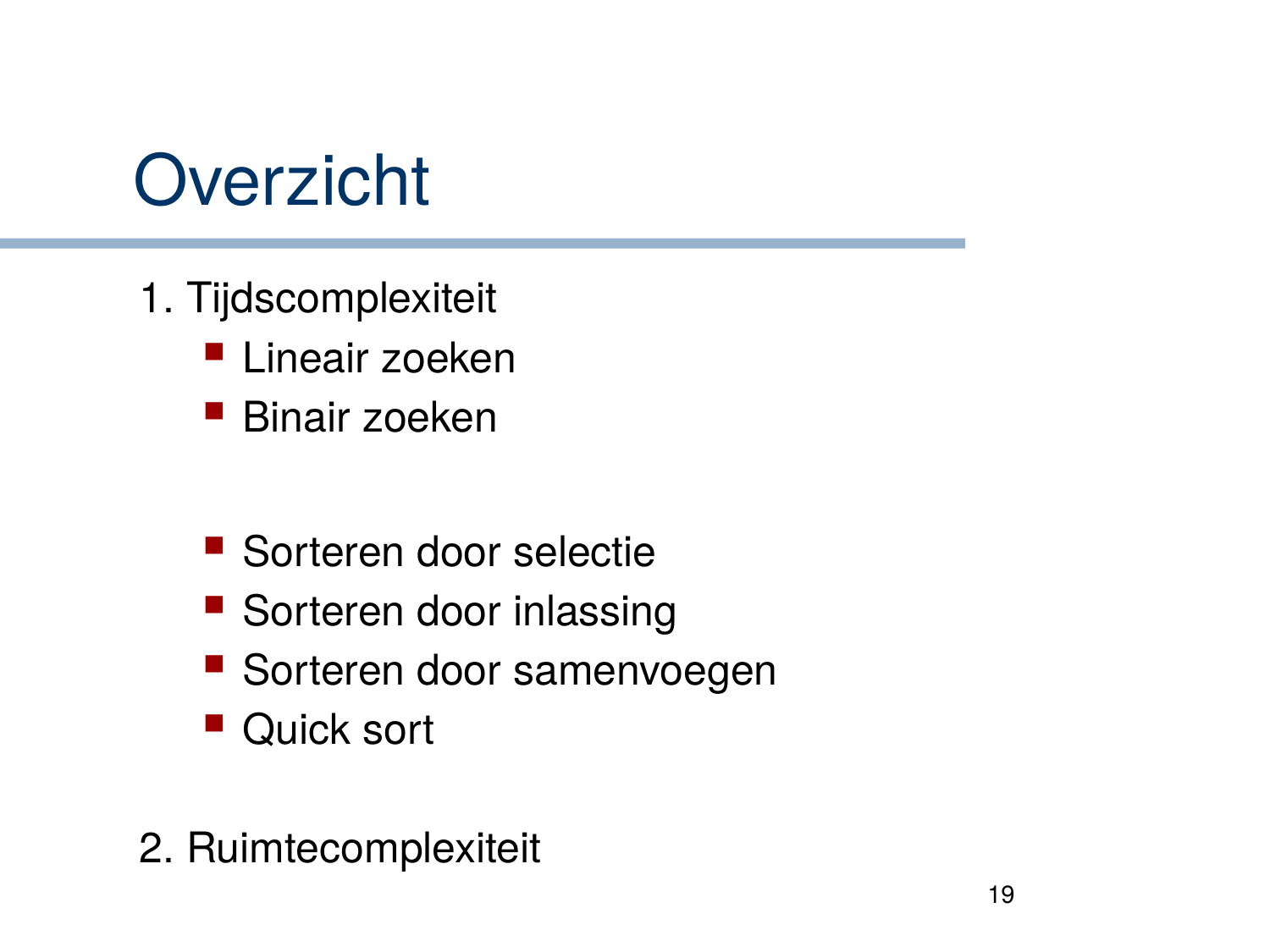

# Overzicht
1. Tijdscomplexiteit
Lineair zoeken
Binair zoeken

Sorteren door selectie
Sorteren door inlassing
Sorteren door samenvoegen
Quick sort

2. Ruimtecomplexiteit

19